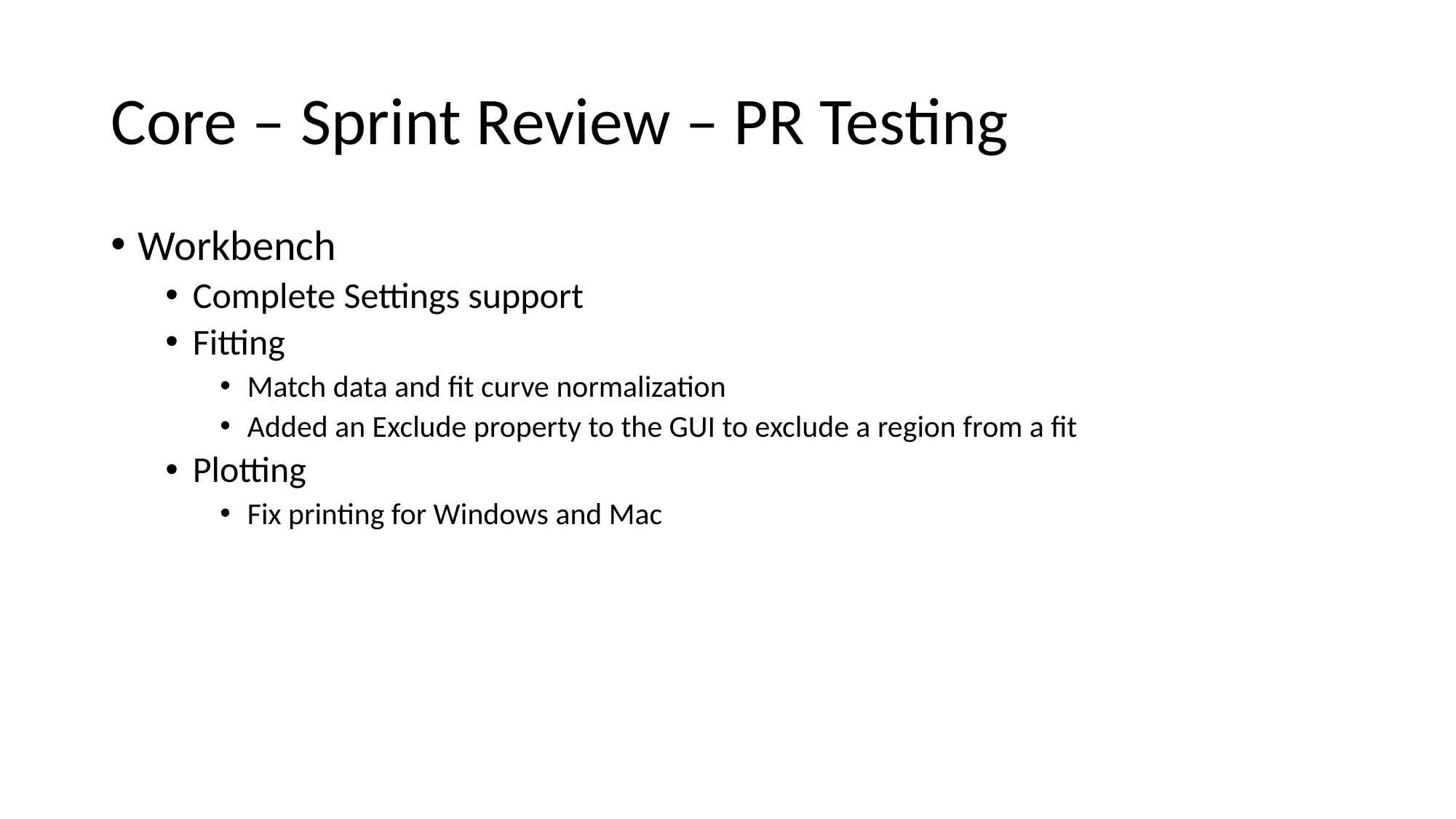

# Core – Sprint Review – PR Testing
Workbench
Complete Settings support
Fitting
Match data and fit curve normalization
Added an Exclude property to the GUI to exclude a region from a fit
Plotting
Fix printing for Windows and Mac